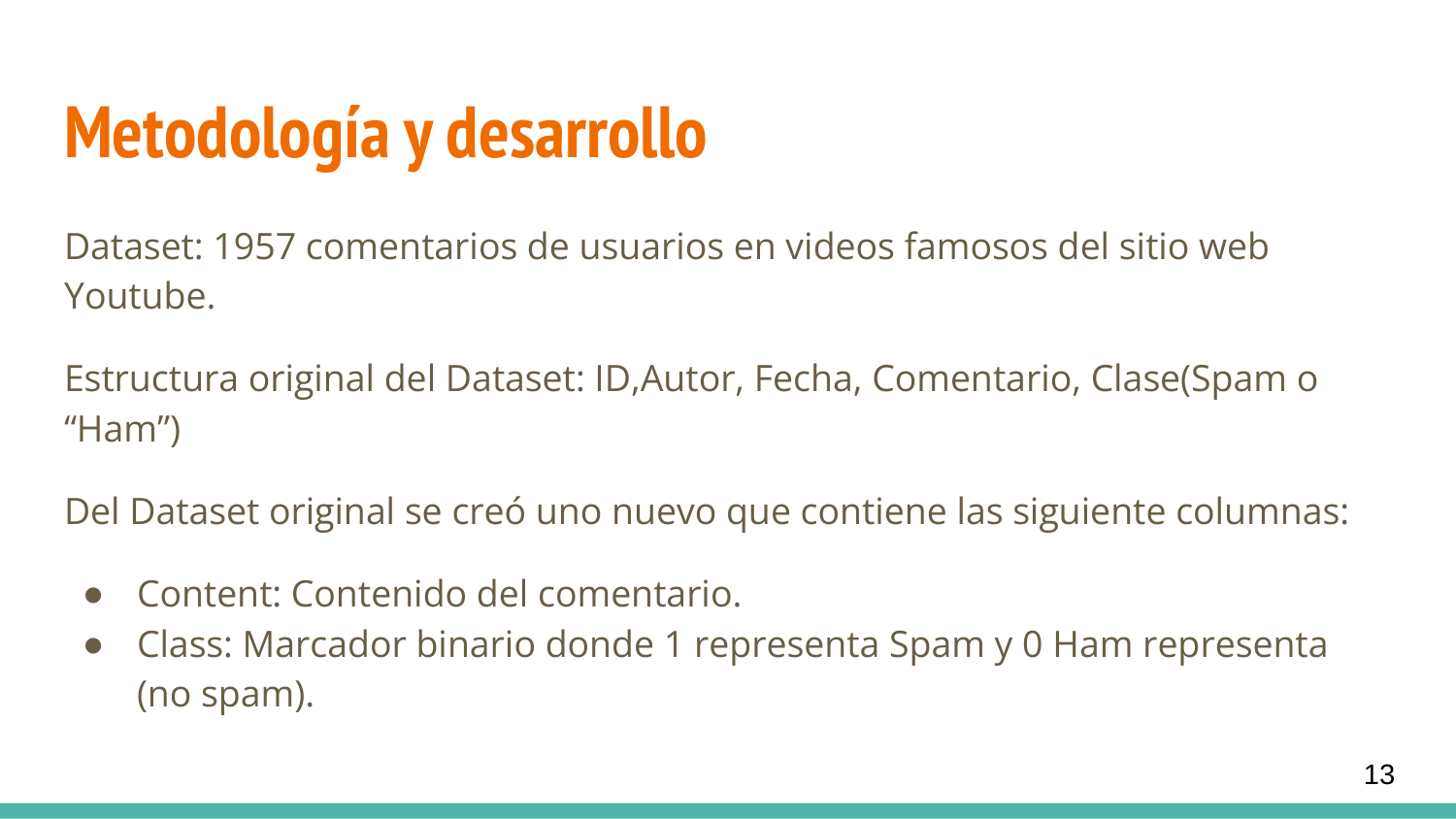

# Metodología y desarrollo
Dataset: 1957 comentarios de usuarios en videos famosos del sitio web Youtube.
Estructura original del Dataset: ID,Autor, Fecha, Comentario, Clase(Spam o “Ham”)
Del Dataset original se creó uno nuevo que contiene las siguiente columnas:
Content: Contenido del comentario.
Class: Marcador binario donde 1 representa Spam y 0 Ham representa (no spam).
13